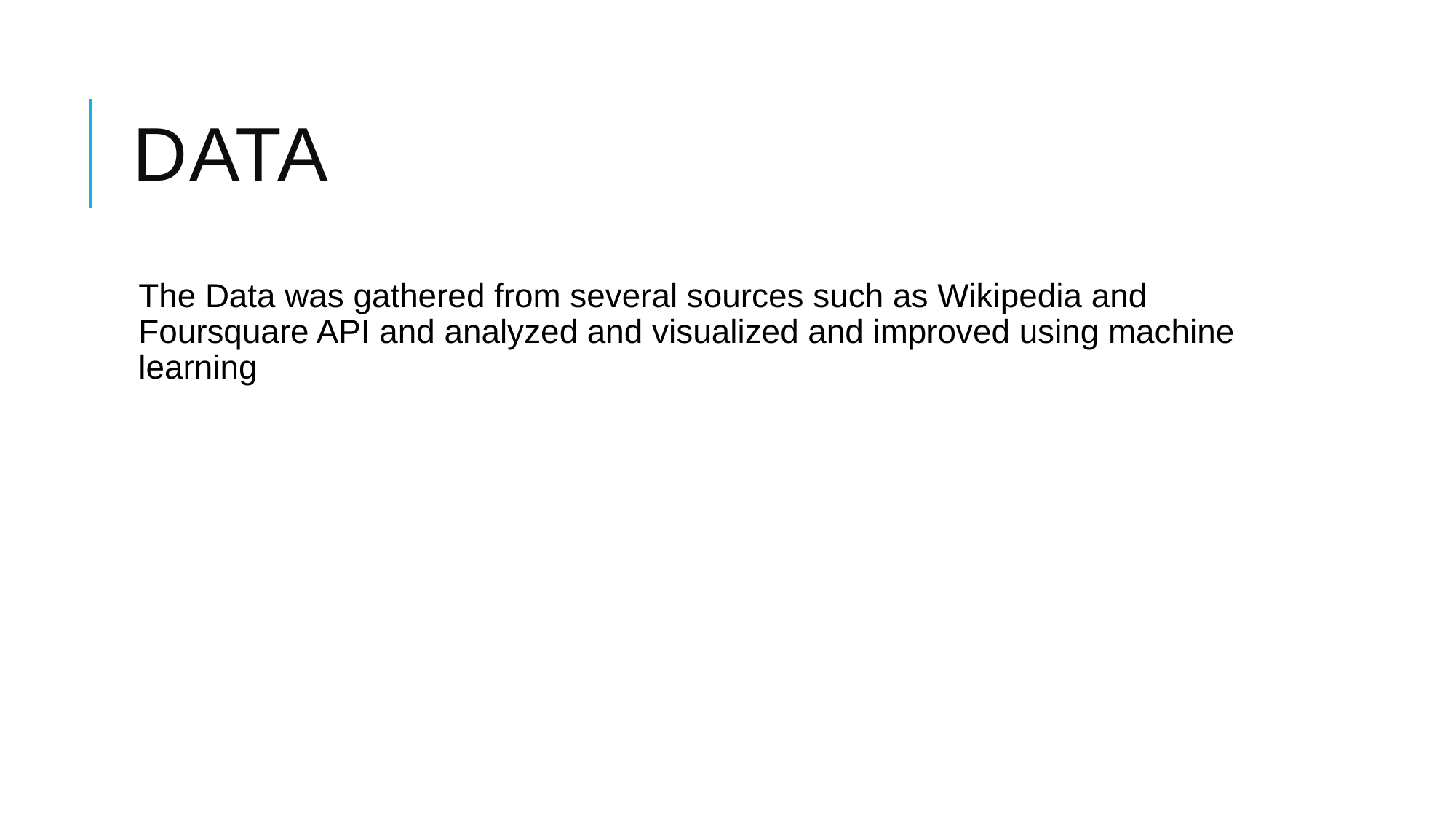

# Data
The Data was gathered from several sources such as Wikipedia and Foursquare API and analyzed and visualized and improved using machine learning